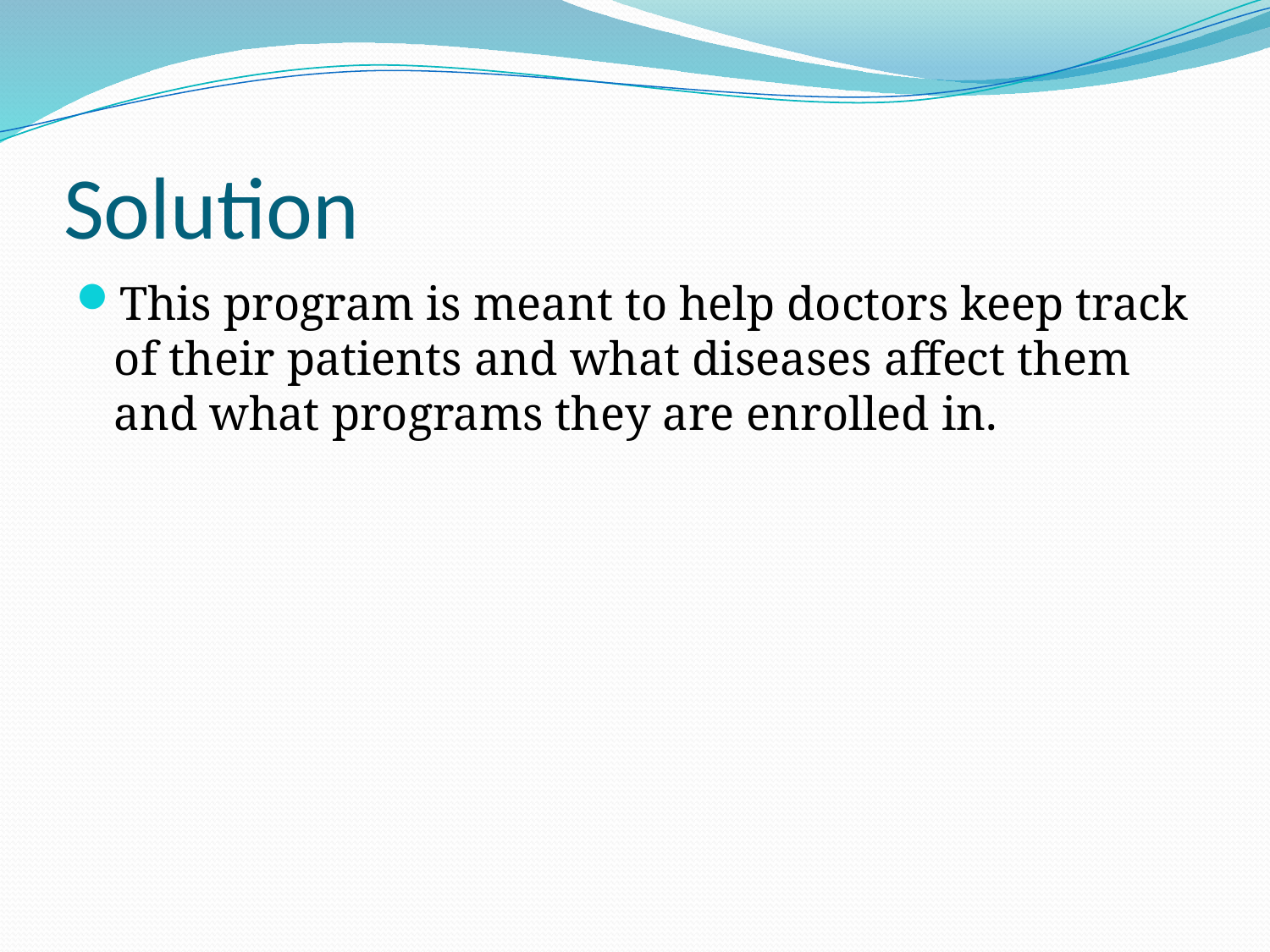

# Solution
This program is meant to help doctors keep track of their patients and what diseases affect them and what programs they are enrolled in.